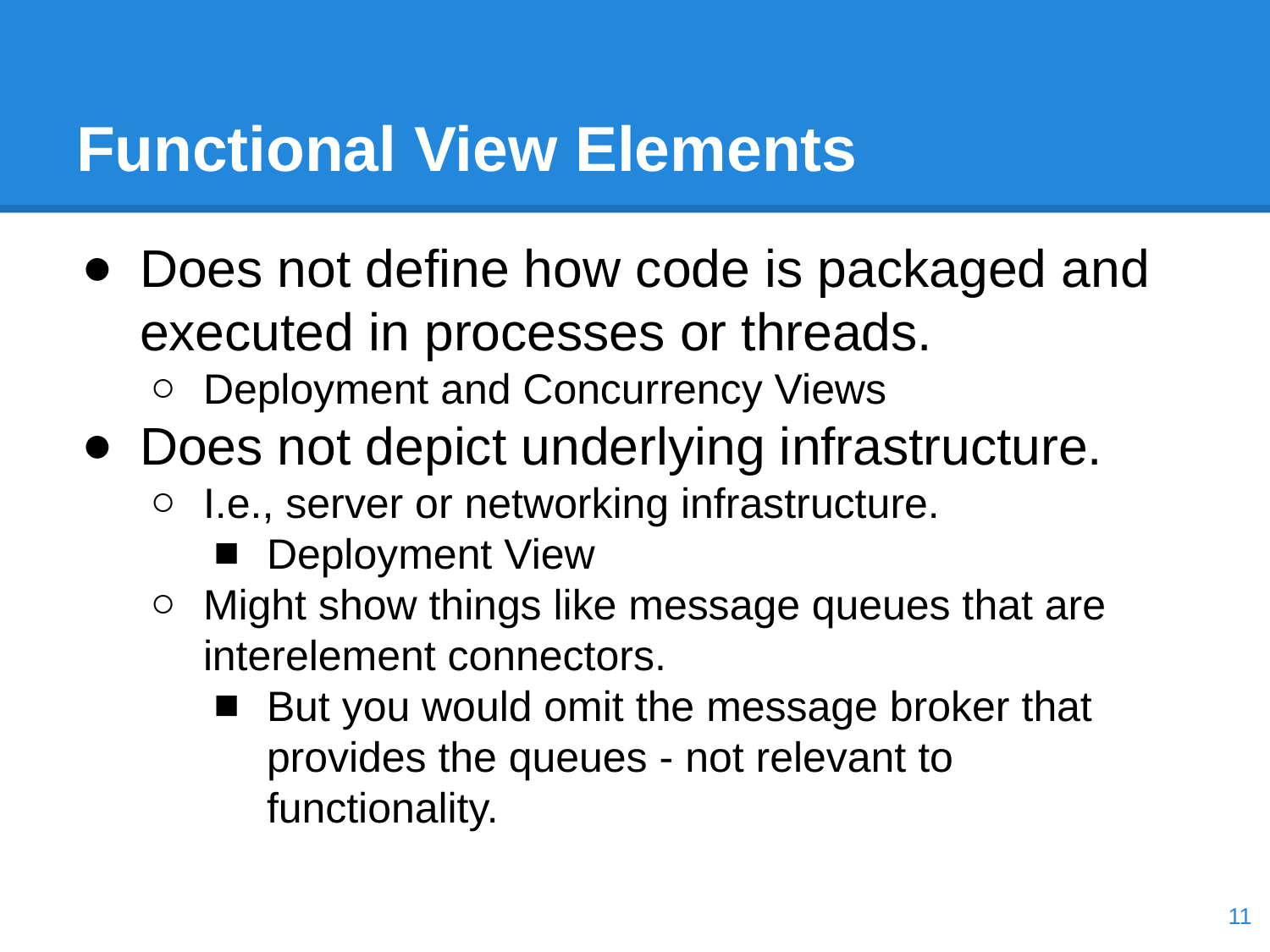

# Functional View Elements
Does not define how code is packaged and executed in processes or threads.
Deployment and Concurrency Views
Does not depict underlying infrastructure.
I.e., server or networking infrastructure.
Deployment View
Might show things like message queues that are interelement connectors.
But you would omit the message broker that provides the queues - not relevant to functionality.
11